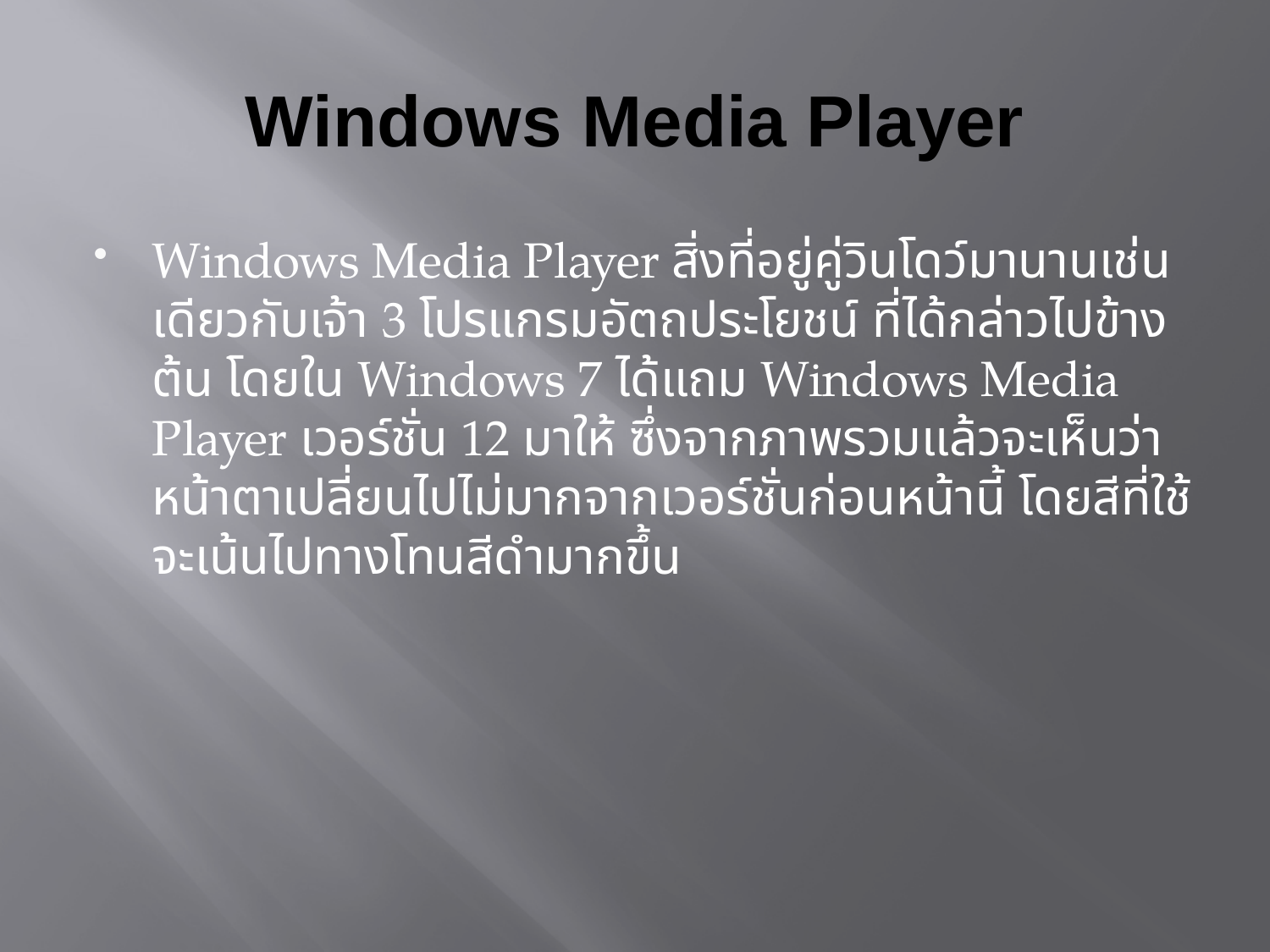

# Windows Media Player
Windows Media Player สิ่งที่อยู่คู่วินโดว์มานานเช่นเดียวกับเจ้า 3 โปรแกรมอัตถประโยชน์ ที่ได้กล่าวไปข้างต้น โดยใน Windows 7 ได้แถม Windows Media Player เวอร์ชั่น 12 มาให้ ซึ่งจากภาพรวมแล้วจะเห็นว่าหน้าตาเปลี่ยนไปไม่มากจากเวอร์ชั่นก่อนหน้านี้ โดยสีที่ใช้จะเน้นไปทางโทนสีดำมากขึ้น